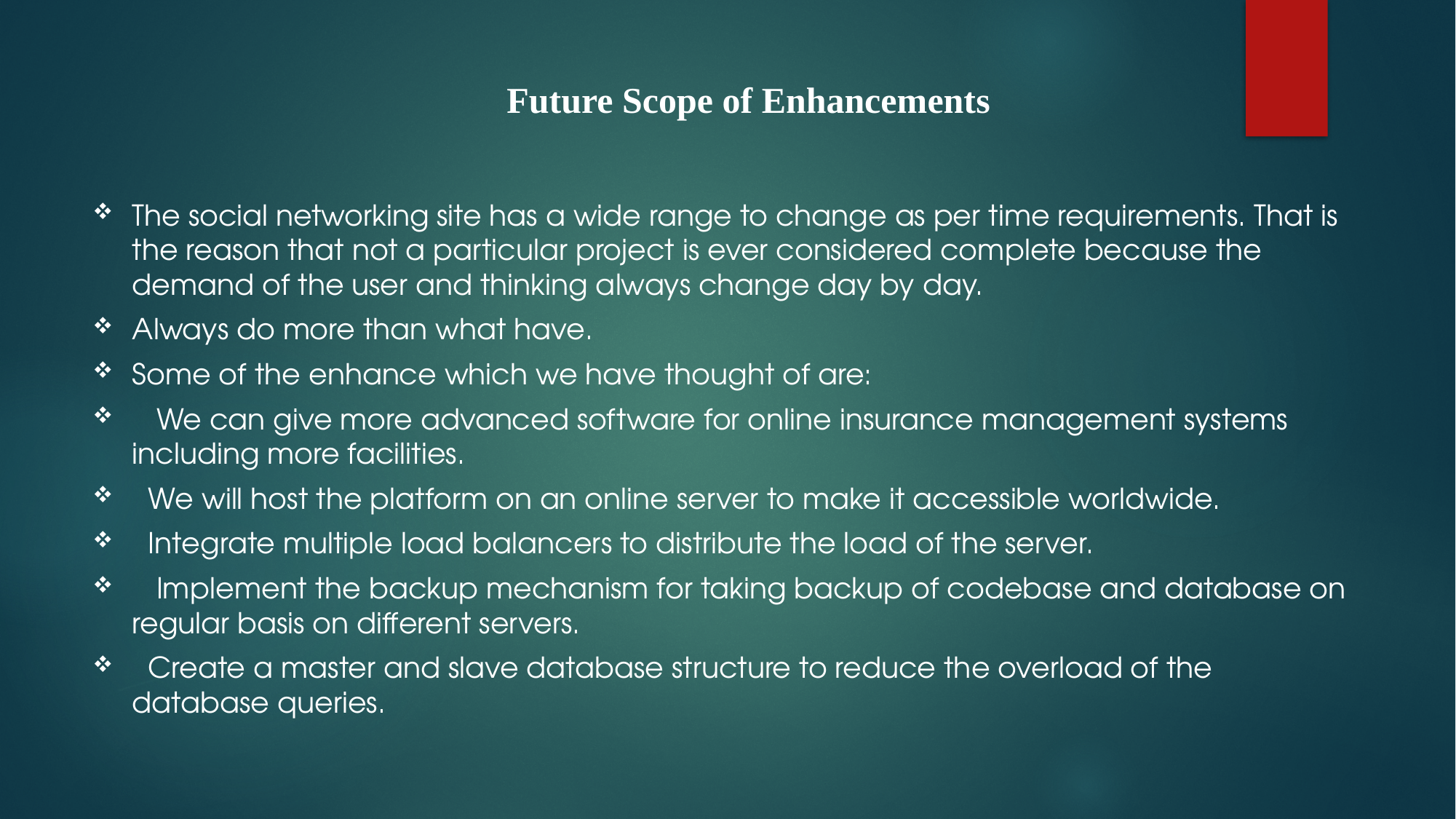

Future Scope of Enhancements

The social networking site has a wide range to change as per time requirements. That is the reason that not a particular project is ever considered complete because the demand of the user and thinking always change day by day.
Always do more than what have.
Some of the enhance which we have thought of are:
   We can give more advanced software for online insurance management systems including more facilities.
  We will host the platform on an online server to make it accessible worldwide.
  Integrate multiple load balancers to distribute the load of the server.
   Implement the backup mechanism for taking backup of codebase and database on regular basis on different servers.
  Create a master and slave database structure to reduce the overload of the database queries.